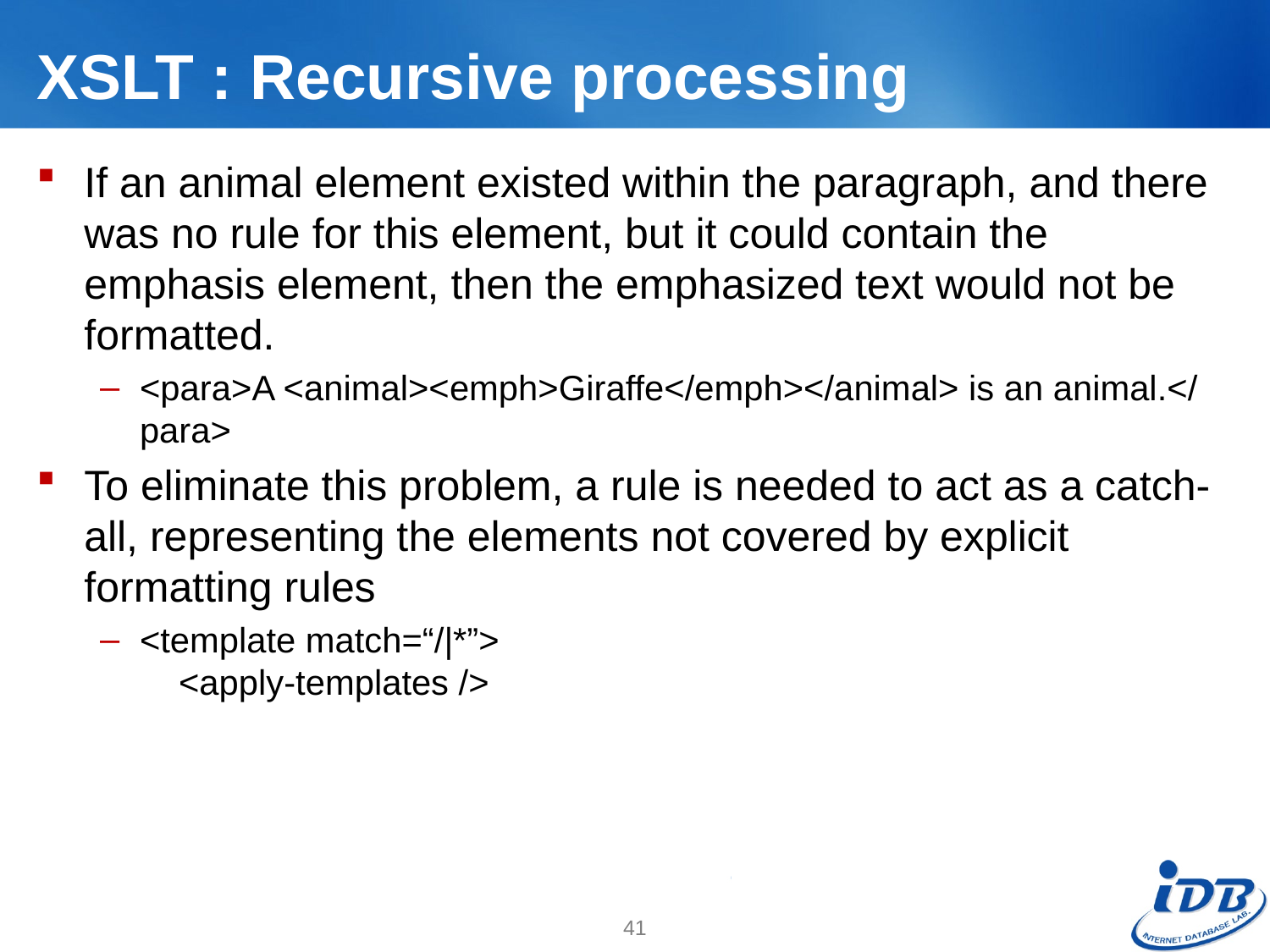

# XSLT : Recursive processing
If an animal element existed within the paragraph, and there was no rule for this element, but it could contain the emphasis element, then the emphasized text would not be formatted.
<para>A <animal><emph>Giraffe</emph></animal> is an animal.</para>
To eliminate this problem, a rule is needed to act as a catch-all, representing the elements not covered by explicit formatting rules
<template match=“/|*”>
    <apply-templates />
41